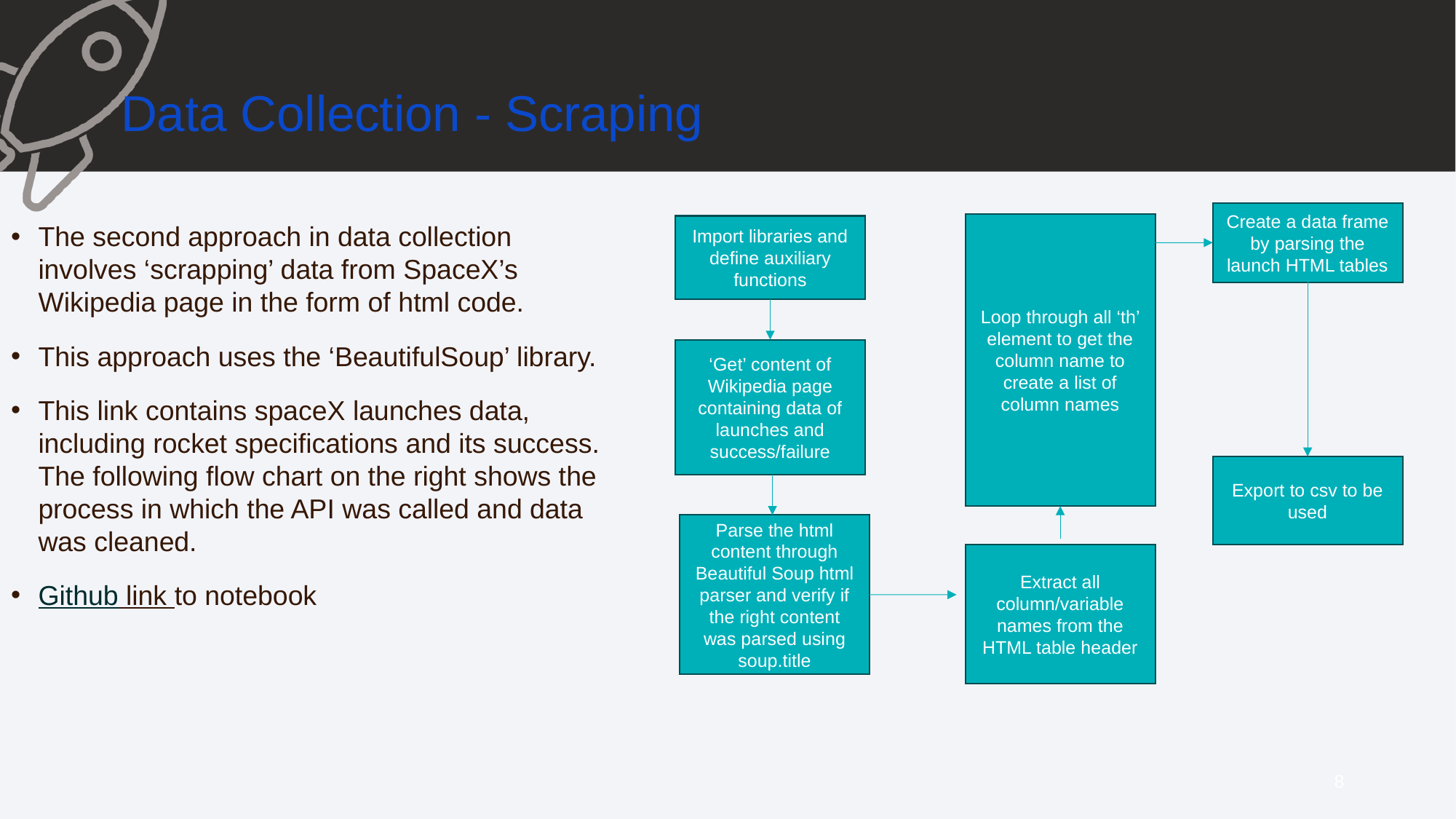

Data Collection - Scraping
Create a data frame by parsing the launch HTML tables
The second approach in data collection involves ‘scrapping’ data from SpaceX’s Wikipedia page in the form of html code.
This approach uses the ‘BeautifulSoup’ library.
This link contains spaceX launches data, including rocket specifications and its success. The following flow chart on the right shows the process in which the API was called and data was cleaned.
Github link to notebook

Loop through all ‘th’ element to get the column name to create a list of column names
Import libraries and define auxiliary functions
‘Get’ content of Wikipedia page containing data of launches and success/failure
Export to csv to be used
Parse the html content through Beautiful Soup html parser and verify if the right content was parsed using soup.title
Extract all column/variable names from the HTML table header
8